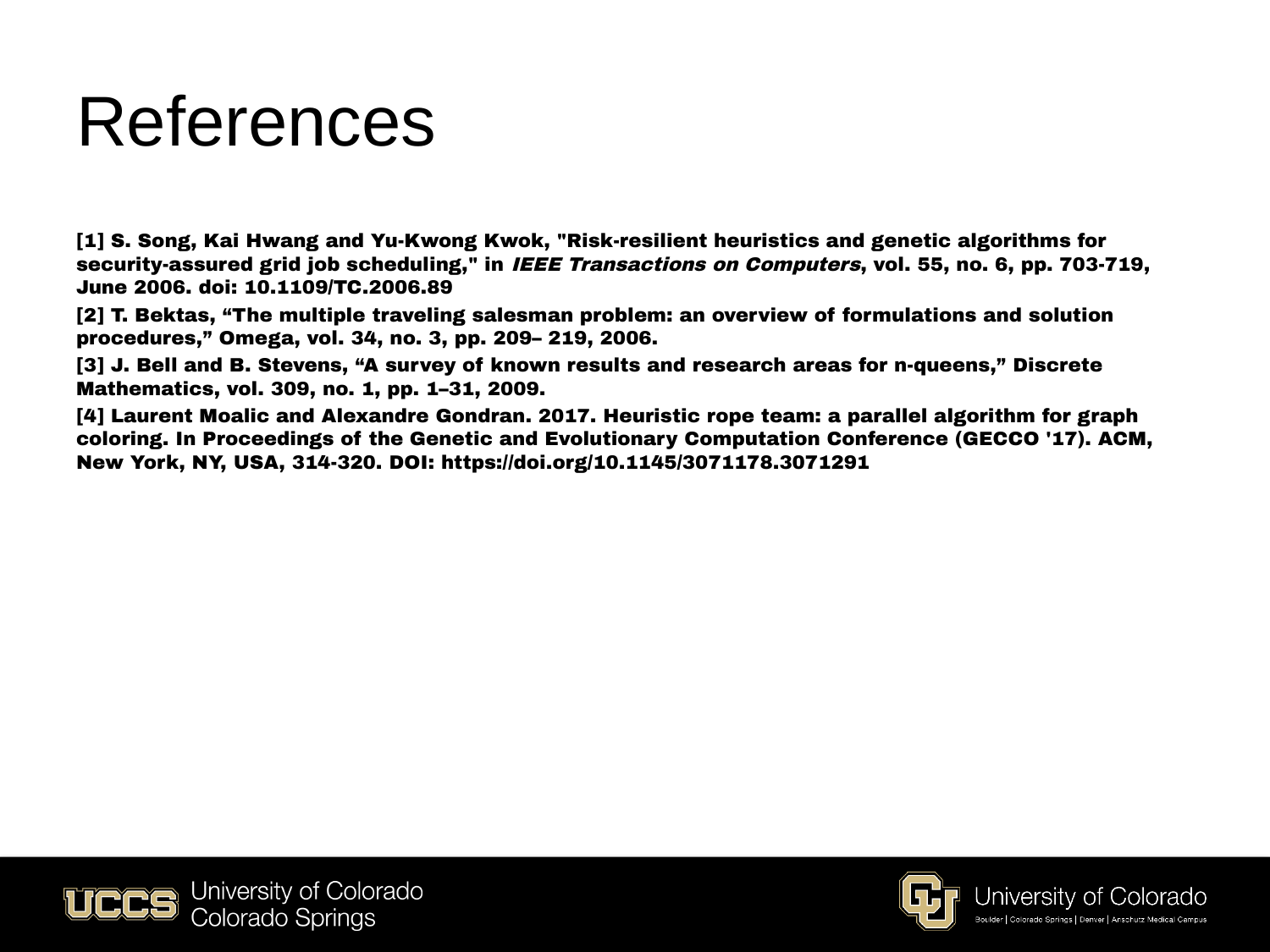

# References
[1] S. Song, Kai Hwang and Yu-Kwong Kwok, "Risk-resilient heuristics and genetic algorithms for security-assured grid job scheduling," in IEEE Transactions on Computers, vol. 55, no. 6, pp. 703-719, June 2006. doi: 10.1109/TC.2006.89
[2] T. Bektas, “The multiple traveling salesman problem: an overview of formulations and solution procedures,” Omega, vol. 34, no. 3, pp. 209– 219, 2006.
[3] J. Bell and B. Stevens, “A survey of known results and research areas for n-queens,” Discrete Mathematics, vol. 309, no. 1, pp. 1–31, 2009.
[4] Laurent Moalic and Alexandre Gondran. 2017. Heuristic rope team: a parallel algorithm for graph coloring. In Proceedings of the Genetic and Evolutionary Computation Conference (GECCO '17). ACM, New York, NY, USA, 314-320. DOI: https://doi.org/10.1145/3071178.3071291